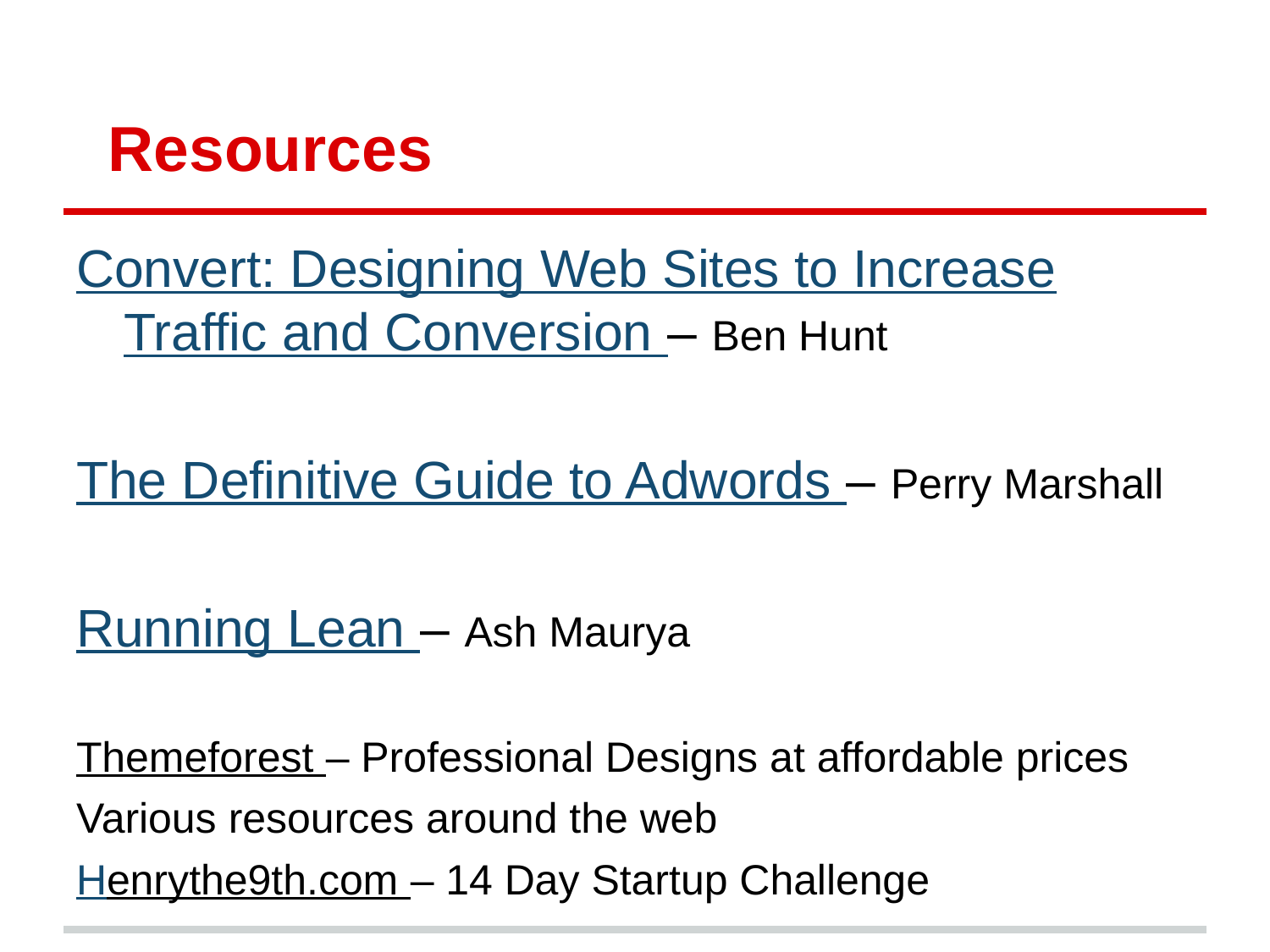

# Resources
Convert: Designing Web Sites to Increase Traffic and Conversion – Ben Hunt

The Definitive Guide to Adwords – Perry Marshall

Running Lean – Ash Maurya

Themeforest – Professional Designs at affordable prices
Various resources around the web
Henrythe9th.com – 14 Day Startup Challenge